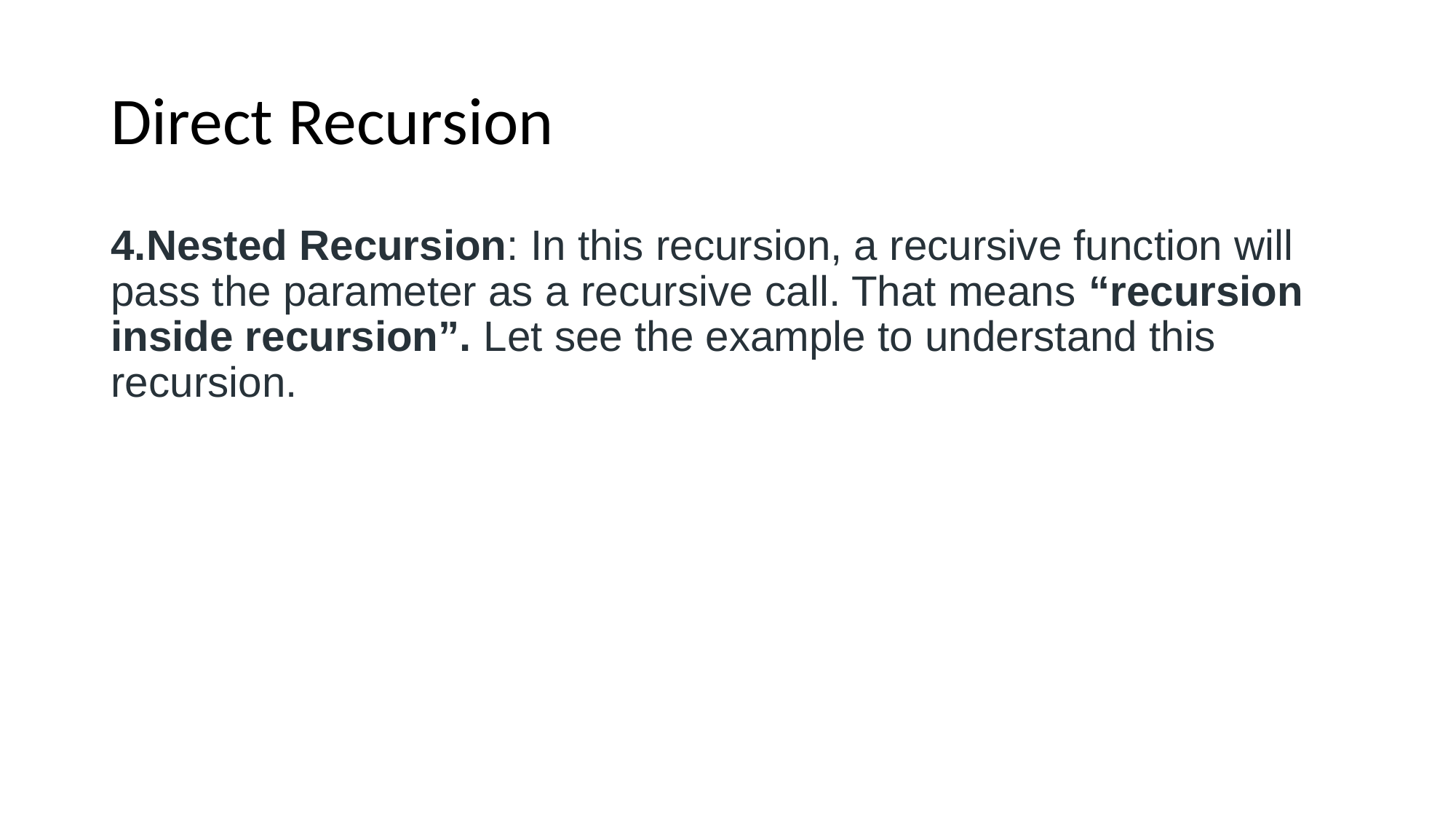

# Direct Recursion
4.Nested Recursion: In this recursion, a recursive function will pass the parameter as a recursive call. That means “recursion inside recursion”. Let see the example to understand this recursion.